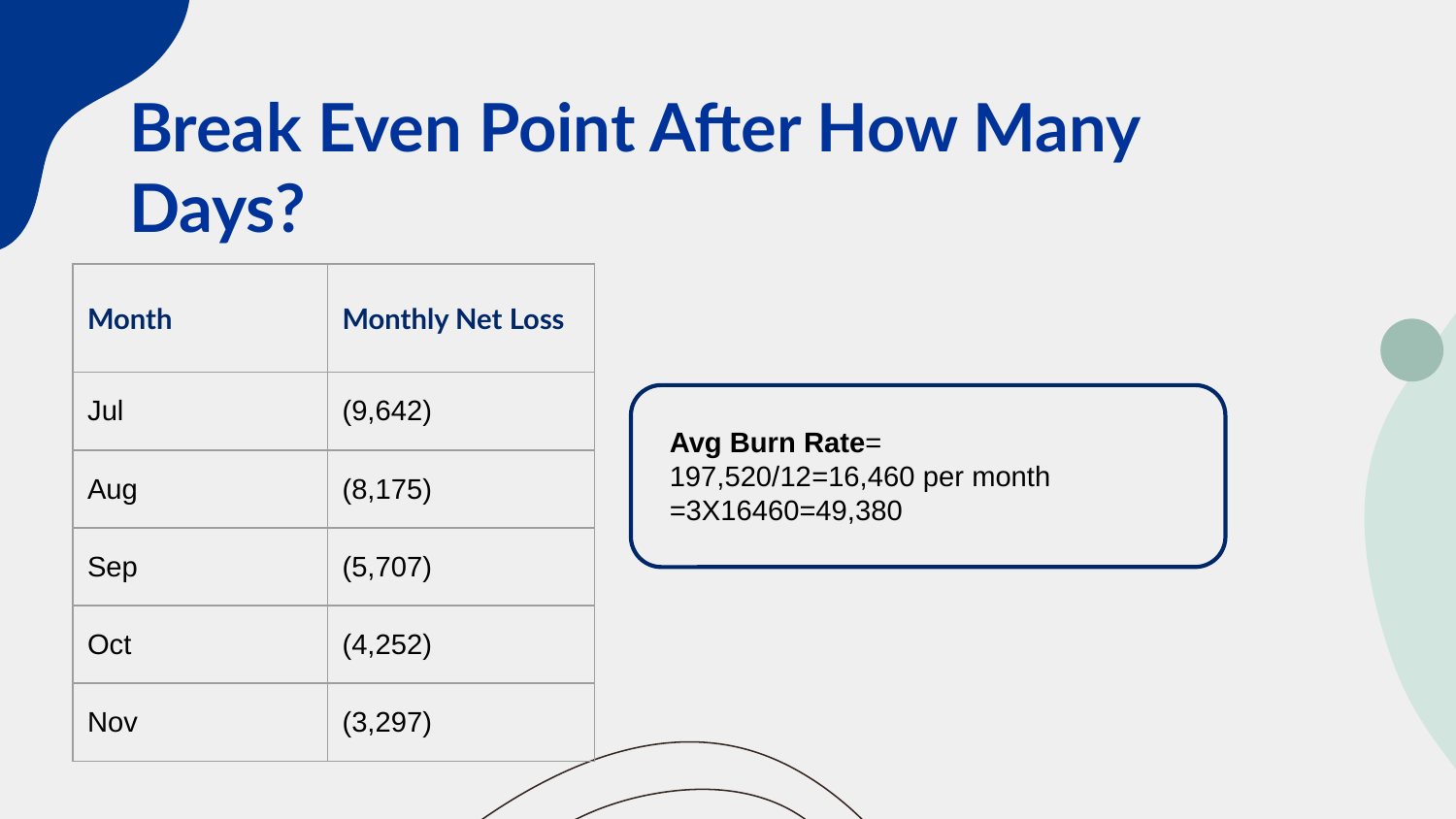

# Break Even Point After How Many Days?
| Month | Monthly Net Loss |
| --- | --- |
| Jul | (9,642) |
| Aug | (8,175) |
| Sep | (5,707) |
| Oct | (4,252) |
| Nov | (3,297) |

Avg Burn Rate=
197,520/12​=16,460 per month
=3X16460=49,380